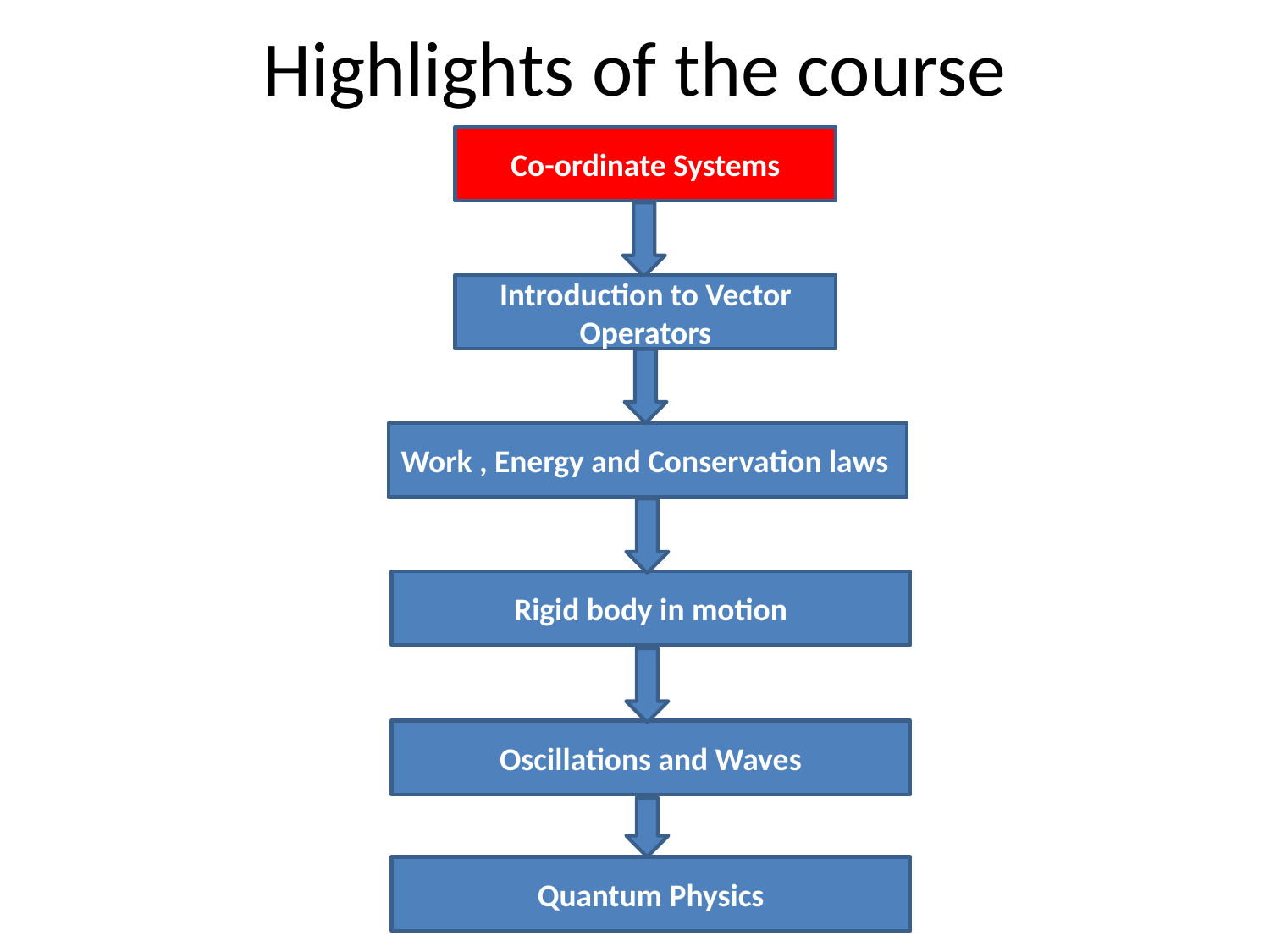

# Highlights of the course
Co-ordinate Systems

Introduction to Vector Operators

Work , Energy and Conservation laws

Rigid body in motion

Oscillations and Waves

Quantum Physics